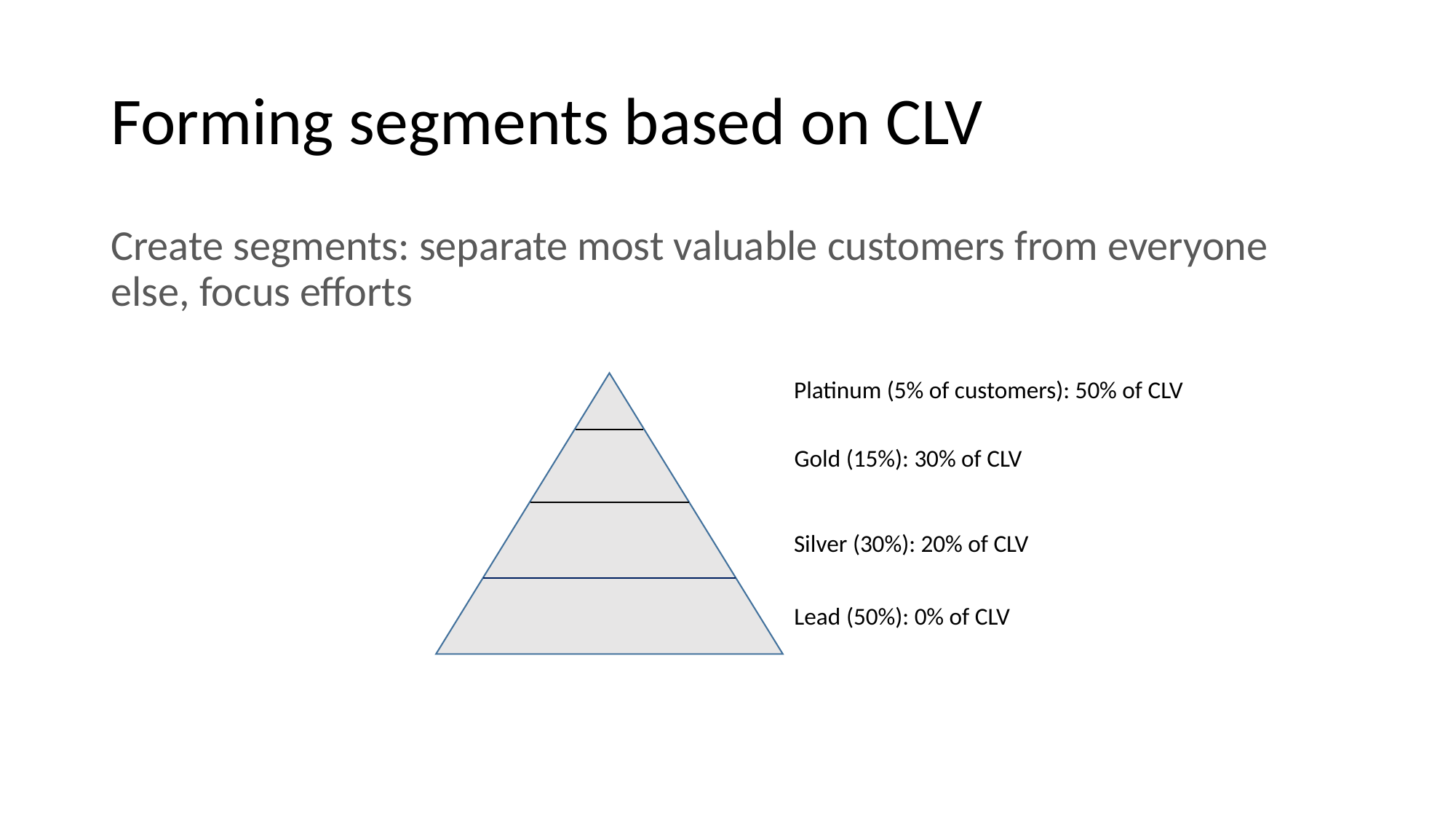

# Forming segments based on CLV
Create segments: separate most valuable customers from everyone else, focus efforts

Platinum (5% of customers): 50% of CLV

Gold (15%): 30% of CLV
Silver (30%): 20% of CLV
Lead (50%): 0% of CLV